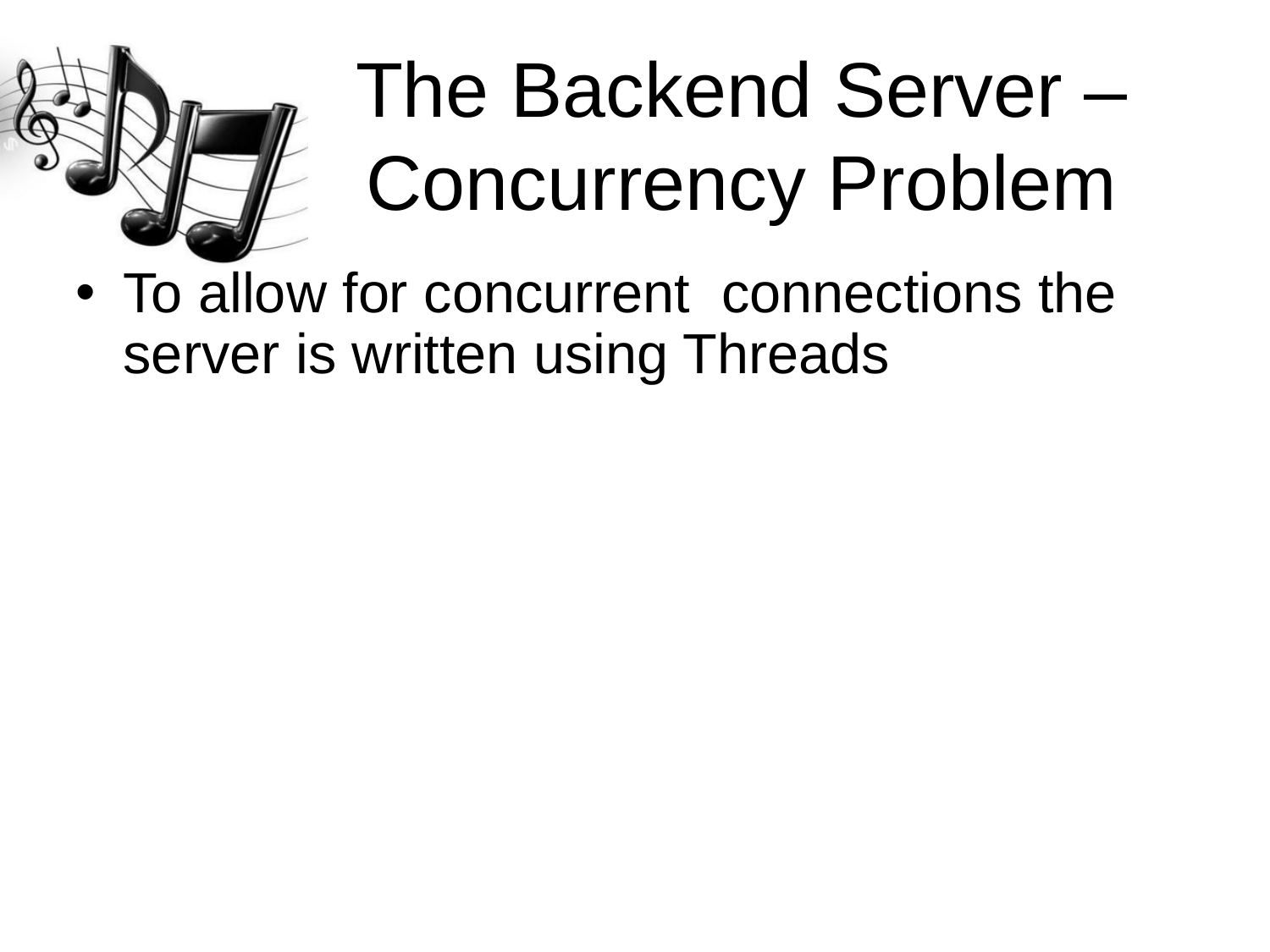

The Backend Server – Concurrency Problem
To allow for concurrent  connections the server is written using Threads